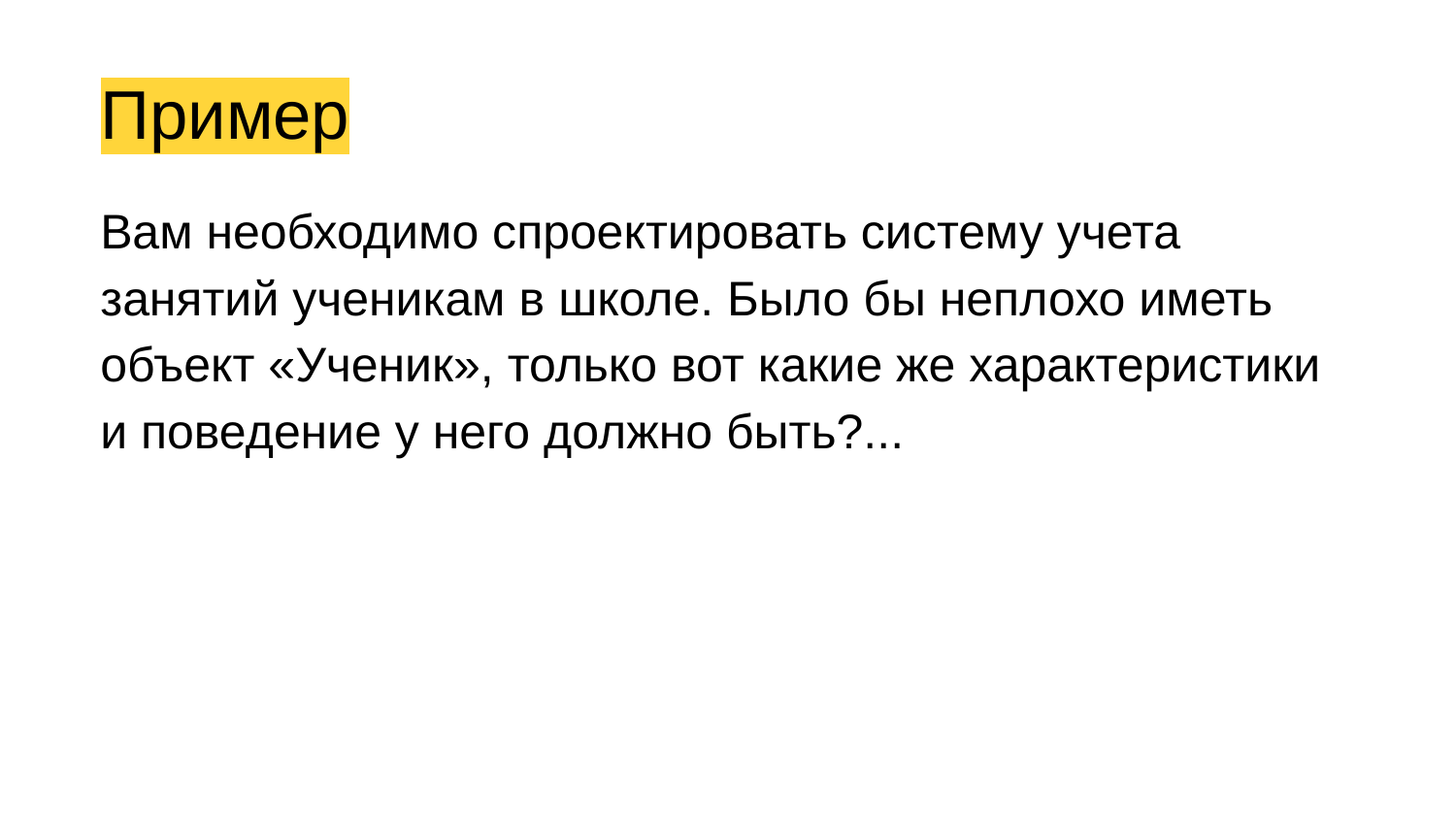

Пример
Вам необходимо спроектировать систему учета занятий ученикам в школе. Было бы неплохо иметь объект «Ученик», только вот какие же характеристики и поведение у него должно быть?...